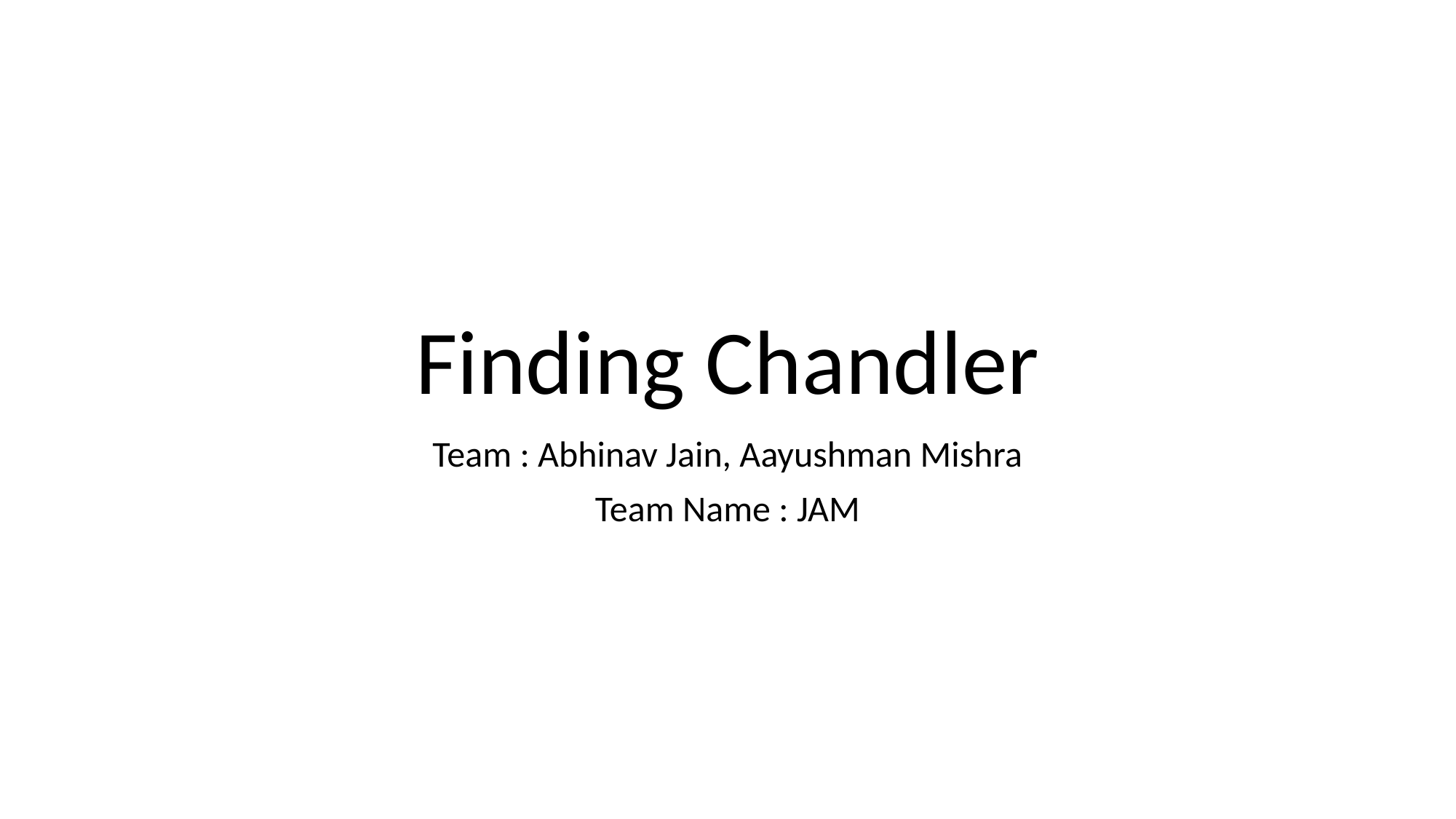

# Finding Chandler
Team : Abhinav Jain, Aayushman Mishra
Team Name : JAM